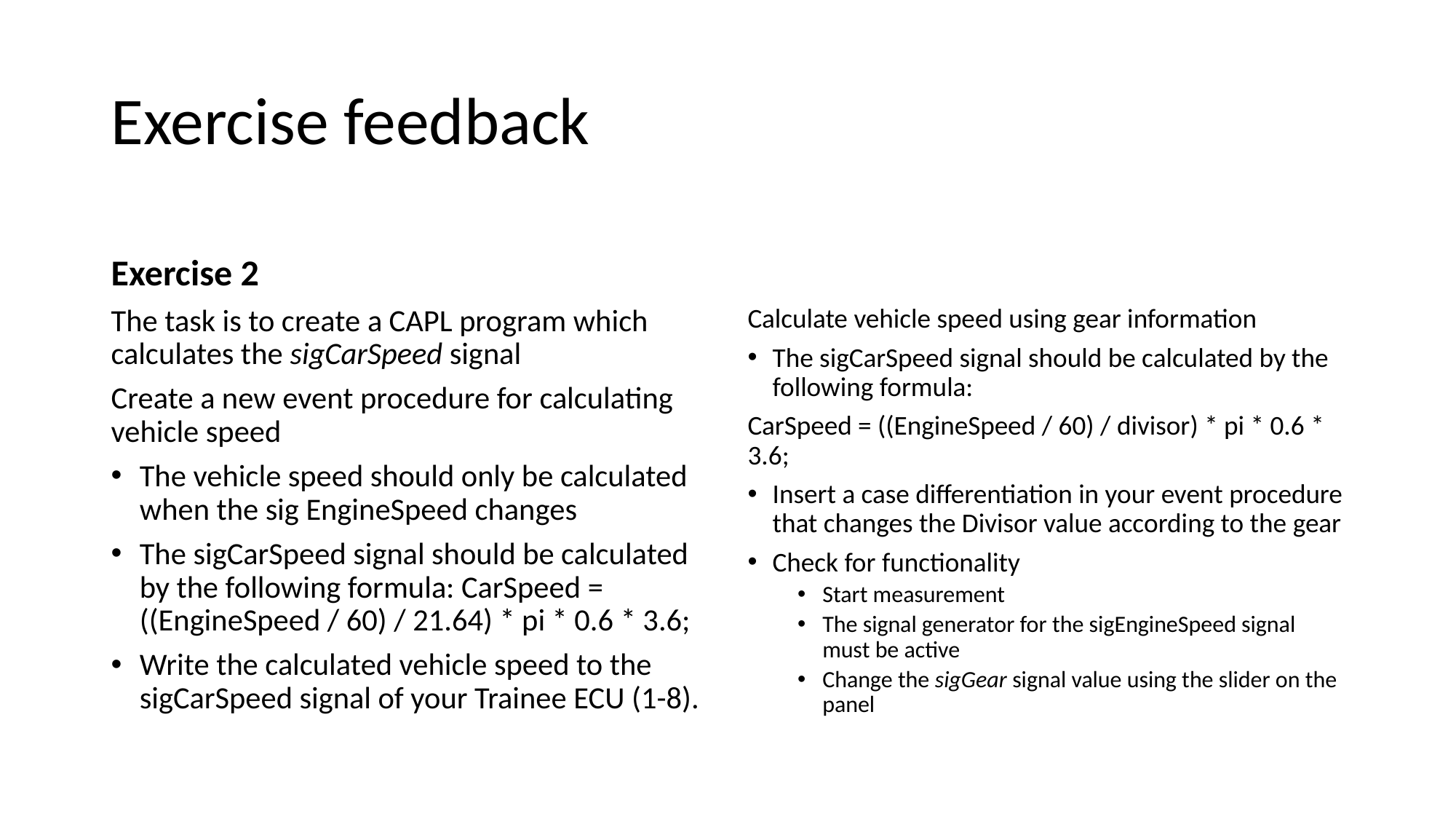

# Exercise feedback
Exercise 2

The task is to create a CAPL program which calculates the sigCarSpeed signal
Create a new event procedure for calculating vehicle speed
The vehicle speed should only be calculated when the sig EngineSpeed changes
The sigCarSpeed signal should be calculated by the following formula: CarSpeed = ((EngineSpeed / 60) / 21.64) * pi * 0.6 * 3.6;
Write the calculated vehicle speed to the sigCarSpeed signal of your Trainee ECU (1-8).
Calculate vehicle speed using gear information
The sigCarSpeed signal should be calculated by the following formula:
CarSpeed = ((EngineSpeed / 60) / divisor) * pi * 0.6 * 3.6;
Insert a case differentiation in your event procedure that changes the Divisor value according to the gear
Check for functionality
Start measurement
The signal generator for the sigEngineSpeed signal must be active
Change the sigGear signal value using the slider on the panel